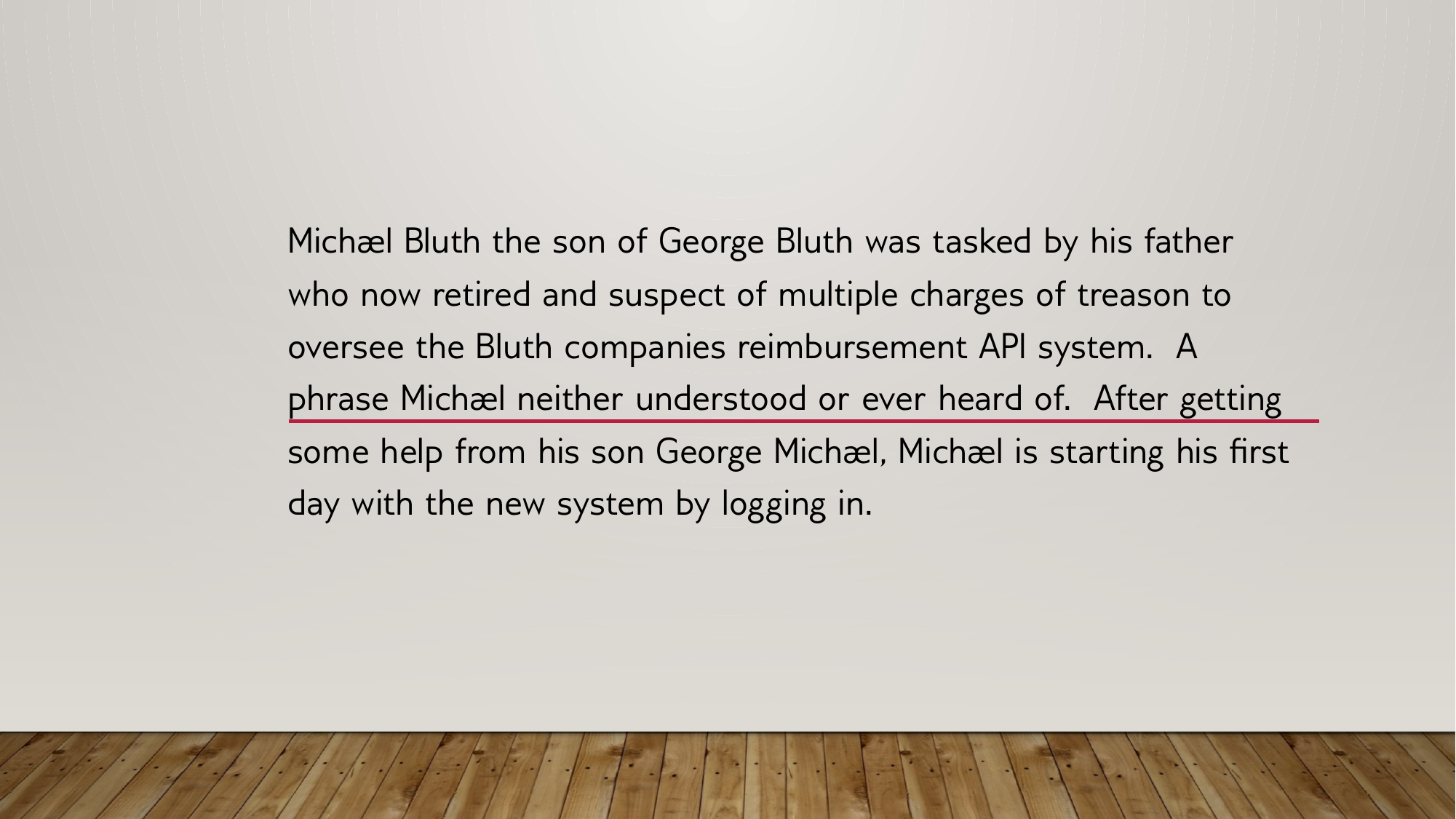

Michael Bluth the son of George Bluth was tasked by his father who now retired and suspect of multiple charges of treason to oversee the Bluth companies reimbursement API system.  A phrase Michael neither understood or ever heard of.  After getting some help from his son George Michael, Michael is starting his first day with the new system by logging in.